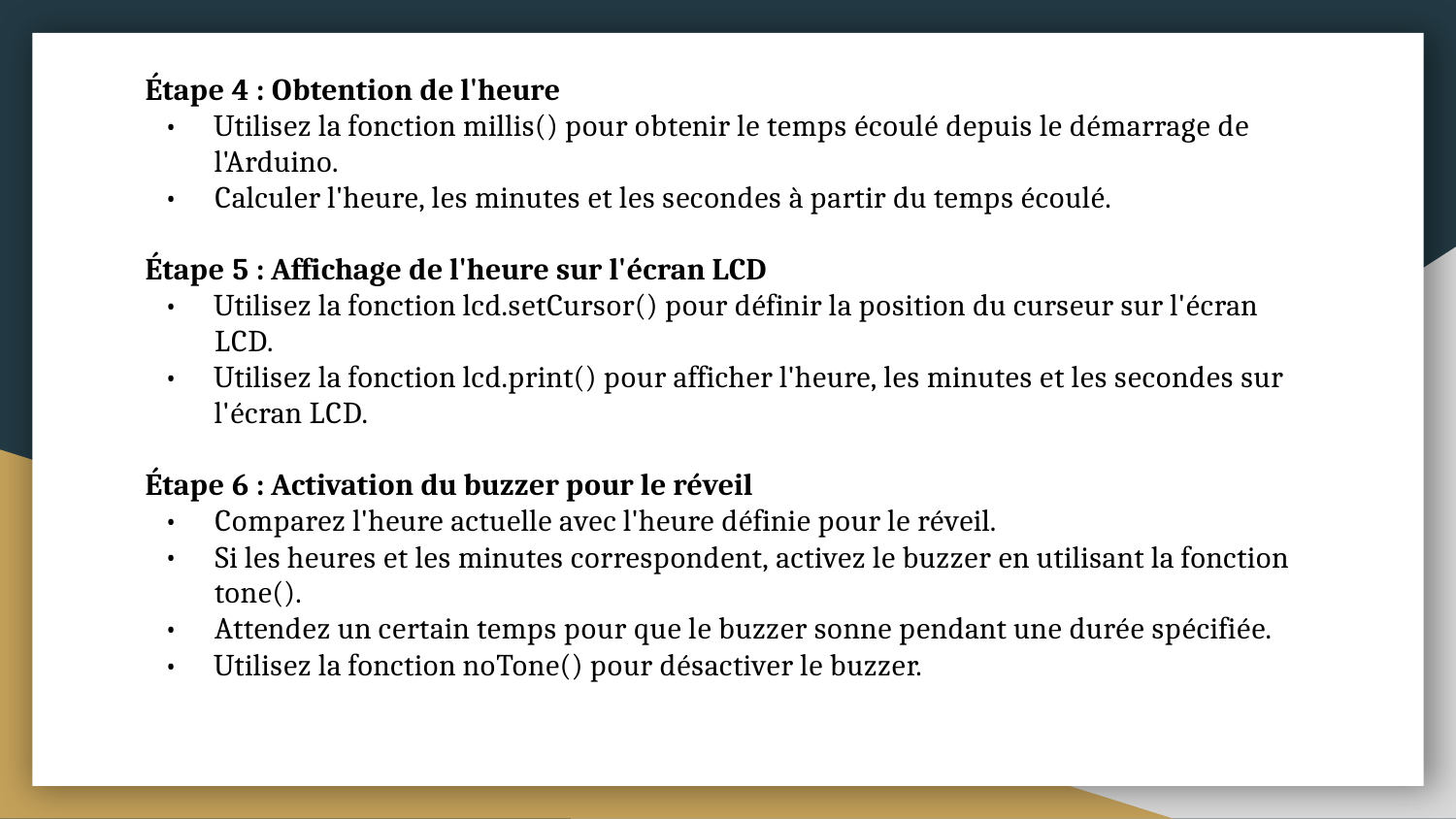

Étape 4 : Obtention de l'heure
Utilisez la fonction millis() pour obtenir le temps écoulé depuis le démarrage de l'Arduino.
Calculer l'heure, les minutes et les secondes à partir du temps écoulé.

Étape 5 : Affichage de l'heure sur l'écran LCD
Utilisez la fonction lcd.setCursor() pour définir la position du curseur sur l'écran LCD.
Utilisez la fonction lcd.print() pour afficher l'heure, les minutes et les secondes sur l'écran LCD.

Étape 6 : Activation du buzzer pour le réveil
Comparez l'heure actuelle avec l'heure définie pour le réveil.
Si les heures et les minutes correspondent, activez le buzzer en utilisant la fonction tone().
Attendez un certain temps pour que le buzzer sonne pendant une durée spécifiée.
Utilisez la fonction noTone() pour désactiver le buzzer.